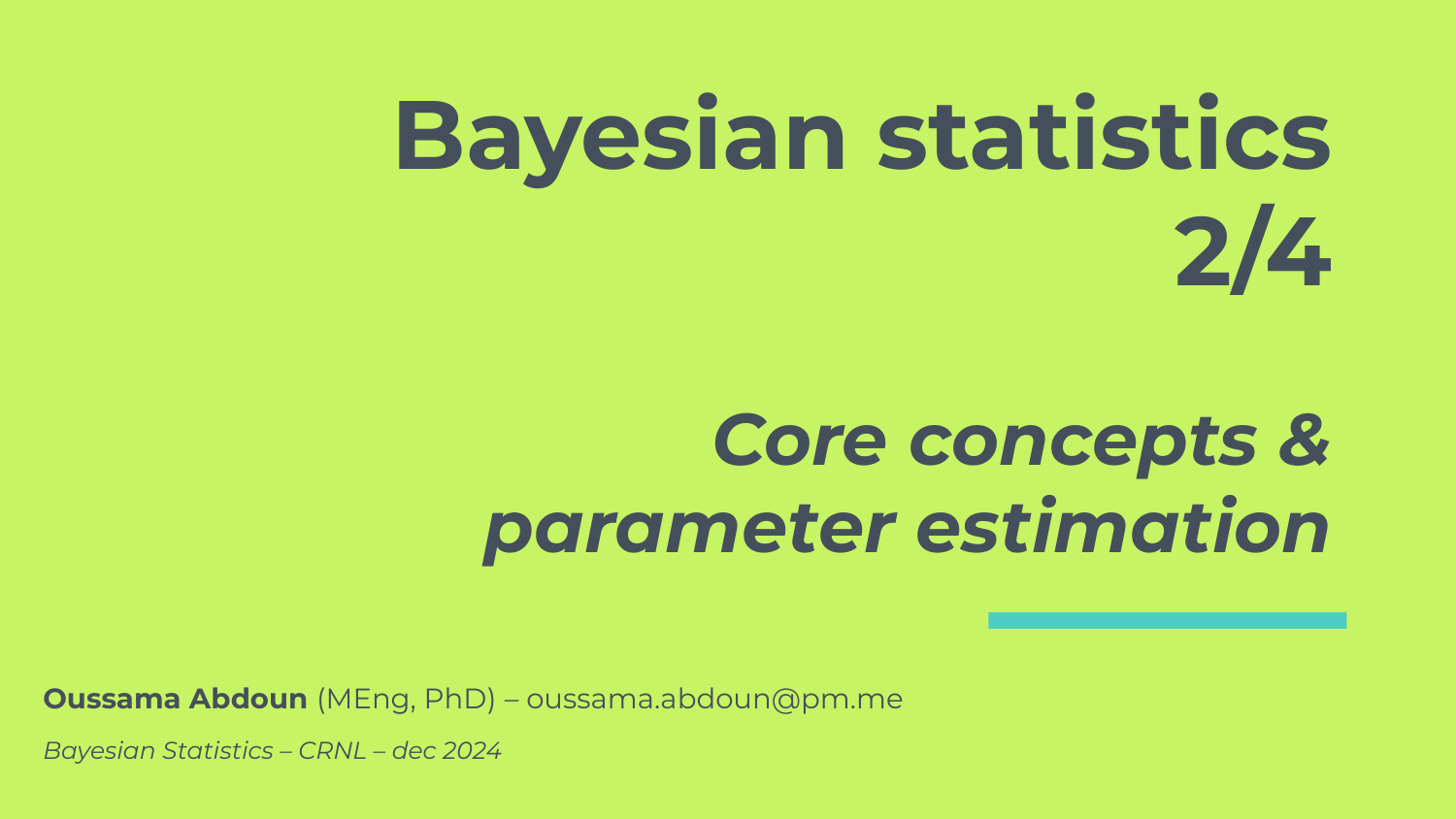

# Bayesian statistics 2/4 Core concepts & parameter estimation
Oussama Abdoun (MEng, PhD) – oussama.abdoun@pm.me
Bayesian Statistics – CRNL – dec 2024